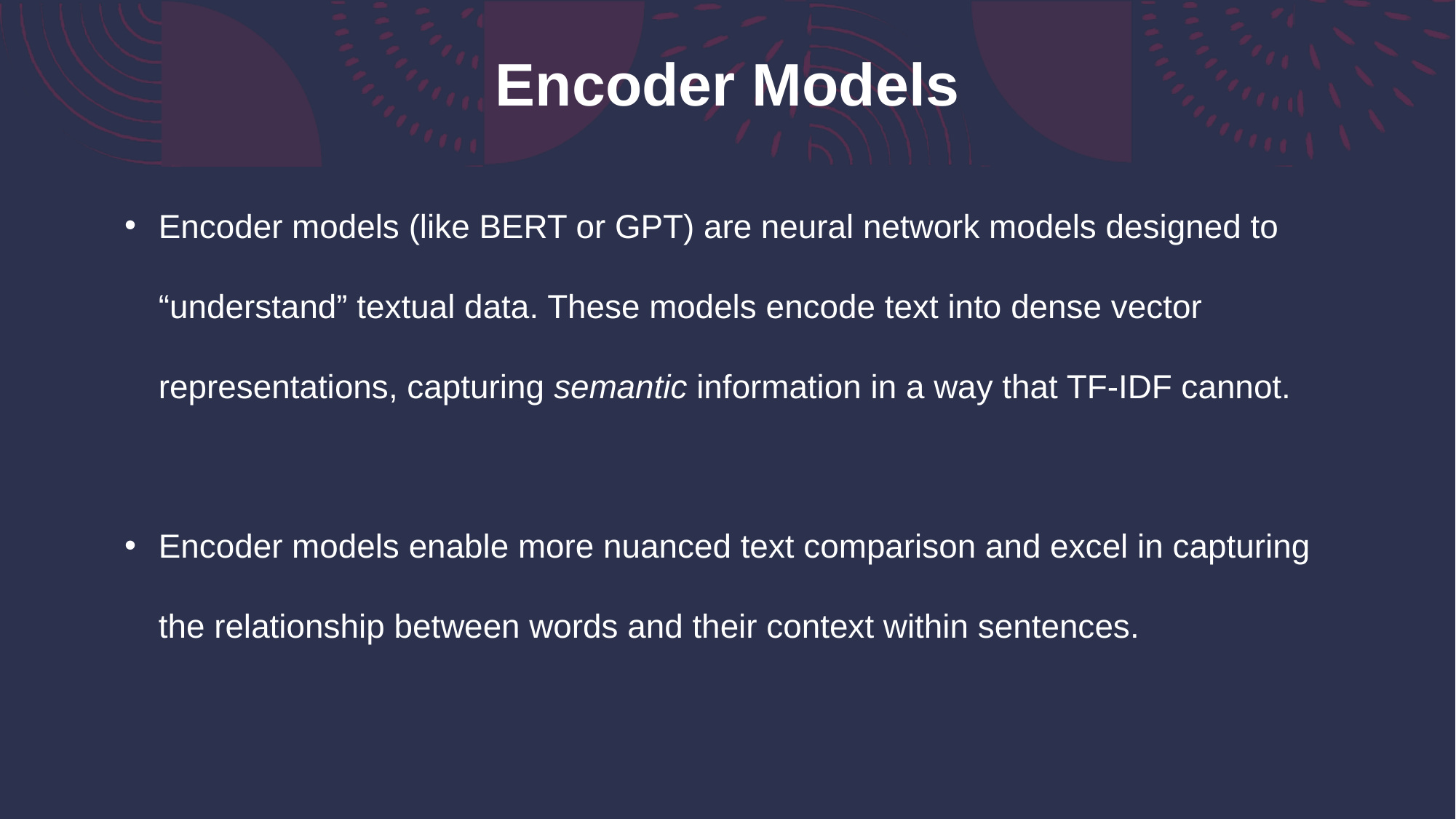

# Encoder Models
Encoder models (like BERT or GPT) are neural network models designed to “understand” textual data. These models encode text into dense vector representations, capturing semantic information in a way that TF-IDF cannot.

Encoder models enable more nuanced text comparison and excel in capturing the relationship between words and their context within sentences.